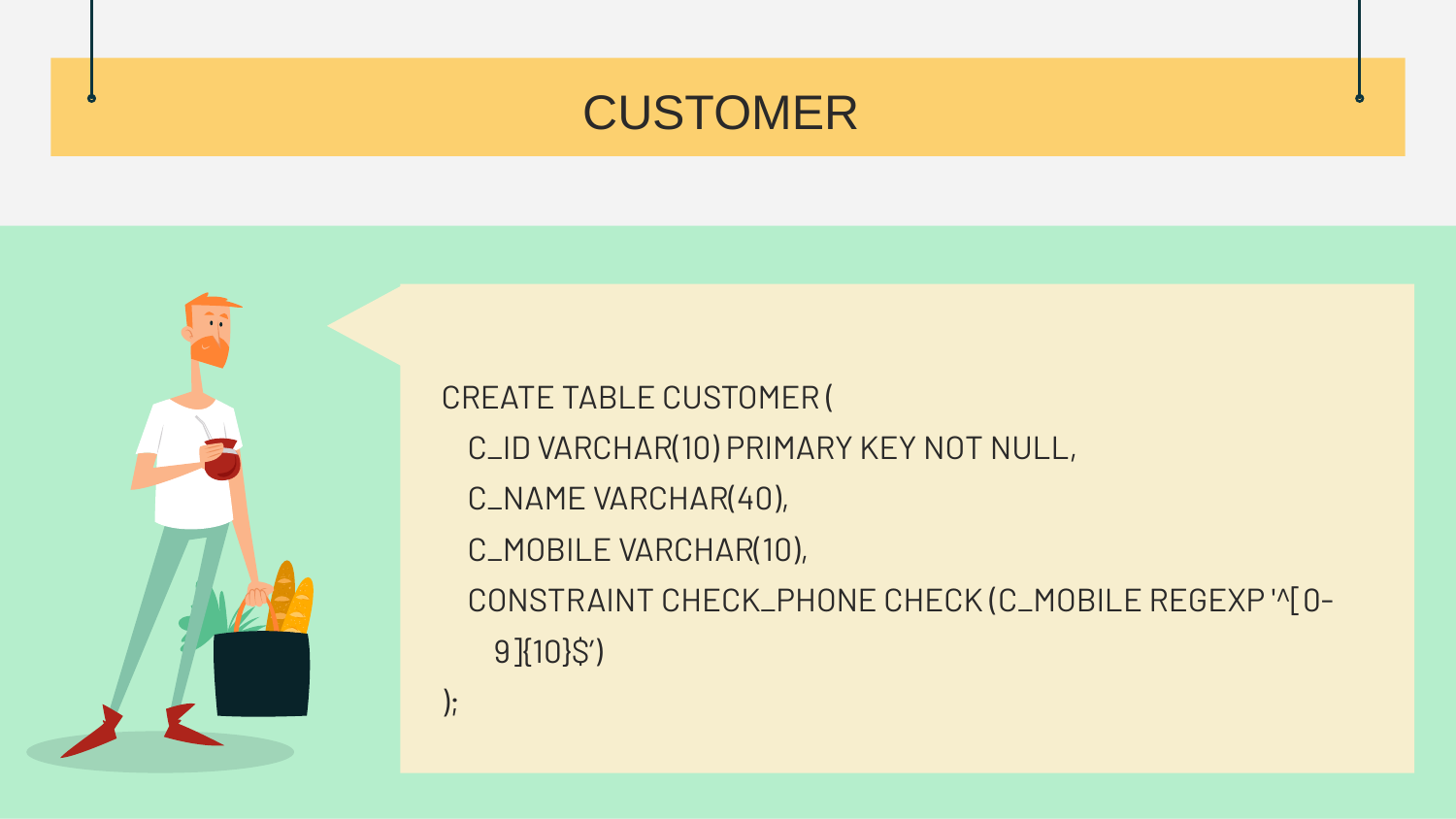

04.

SQL QUERIES
CREATE TABLE TABLE_NAME ( … ) ;
# CUSTOMER

CREATE TABLE CUSTOMER (
    C_ID VARCHAR(10) PRIMARY KEY NOT NULL,
    C_NAME VARCHAR(40),
    C_MOBILE VARCHAR(10),
    CONSTRAINT CHECK_PHONE CHECK (C_MOBILE REGEXP '^[0-
        9]{10}$’)
);